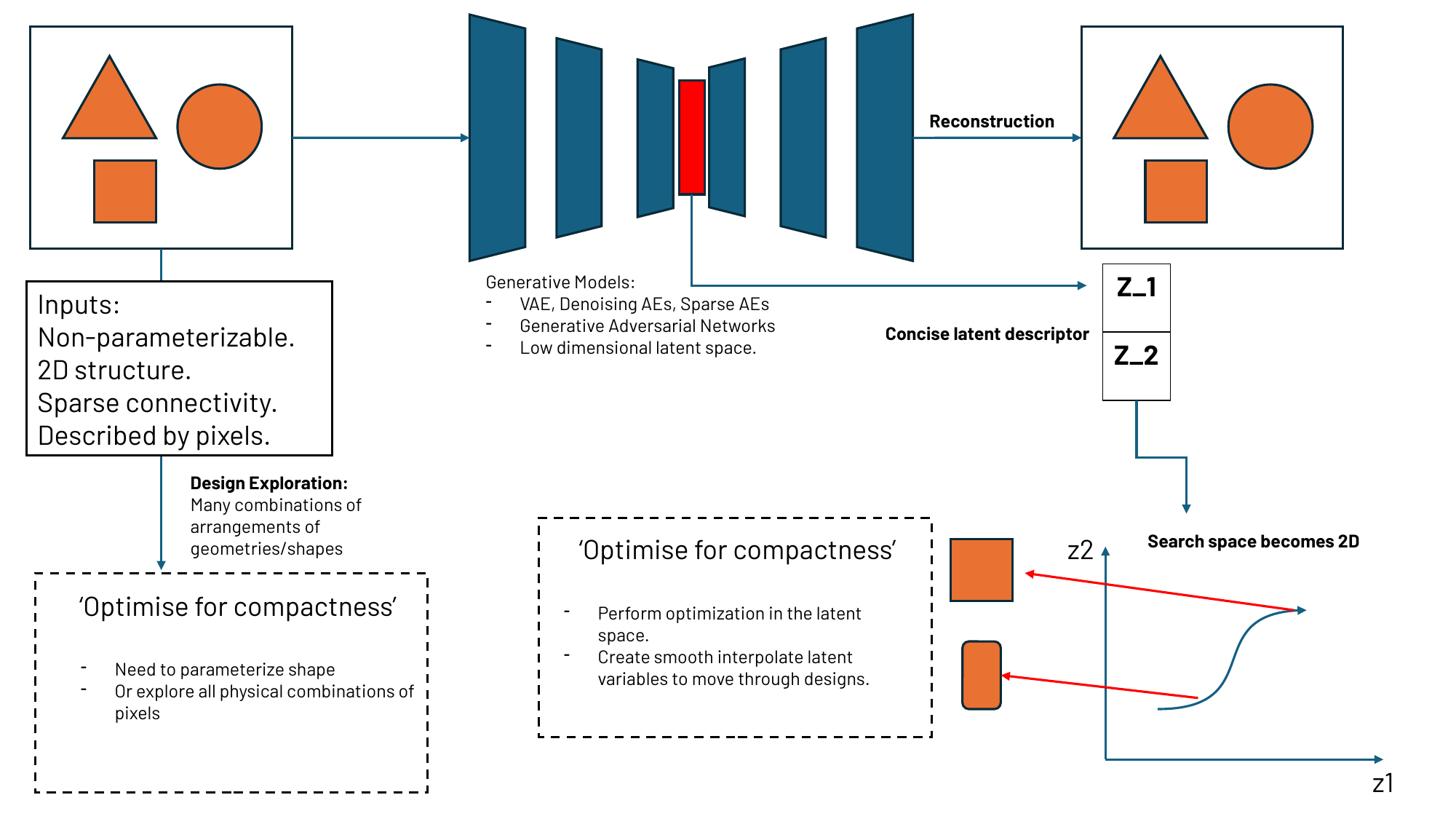

Reconstruction
| Z\_1 |
| --- |
| Z\_2 |
Generative Models:
VAE, Denoising AEs, Sparse AEs
Generative Adversarial Networks
Low dimensional latent space.

Inputs:
Non-parameterizable.
2D structure.
Sparse connectivity.
Described by pixels.
Concise latent descriptor
Design Exploration:
Many combinations of arrangements of geometries/shapes

‘Optimise for compactness’
Perform optimization in the latent space.
Create smooth interpolate latent variables to move through designs.
Search space becomes 2D
z2
z1

‘Optimise for compactness’

Need to parameterize shape
Or explore all physical combinations of pixels